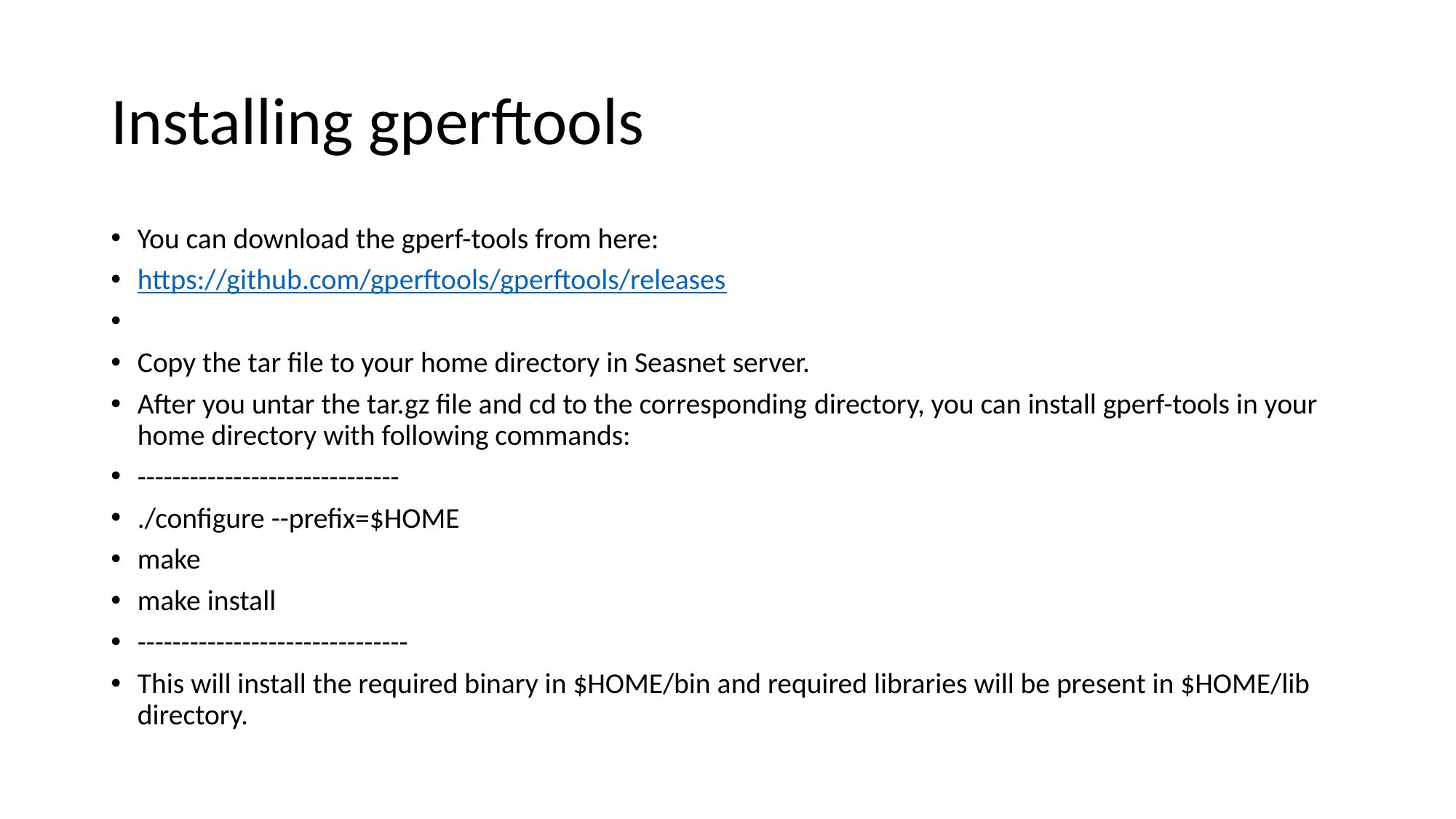

# Installing gperftools
You can download the gperf-tools from here:
https://github.com/gperftools/gperftools/releases

Copy the tar file to your home directory in Seasnet server.
After you untar the tar.gz file and cd to the corresponding directory, you can install gperf-tools in your home directory with following commands:
------------------------------
./configure --prefix=$HOME
make
make install
-------------------------------
This will install the required binary in $HOME/bin and required libraries will be present in $HOME/lib directory.